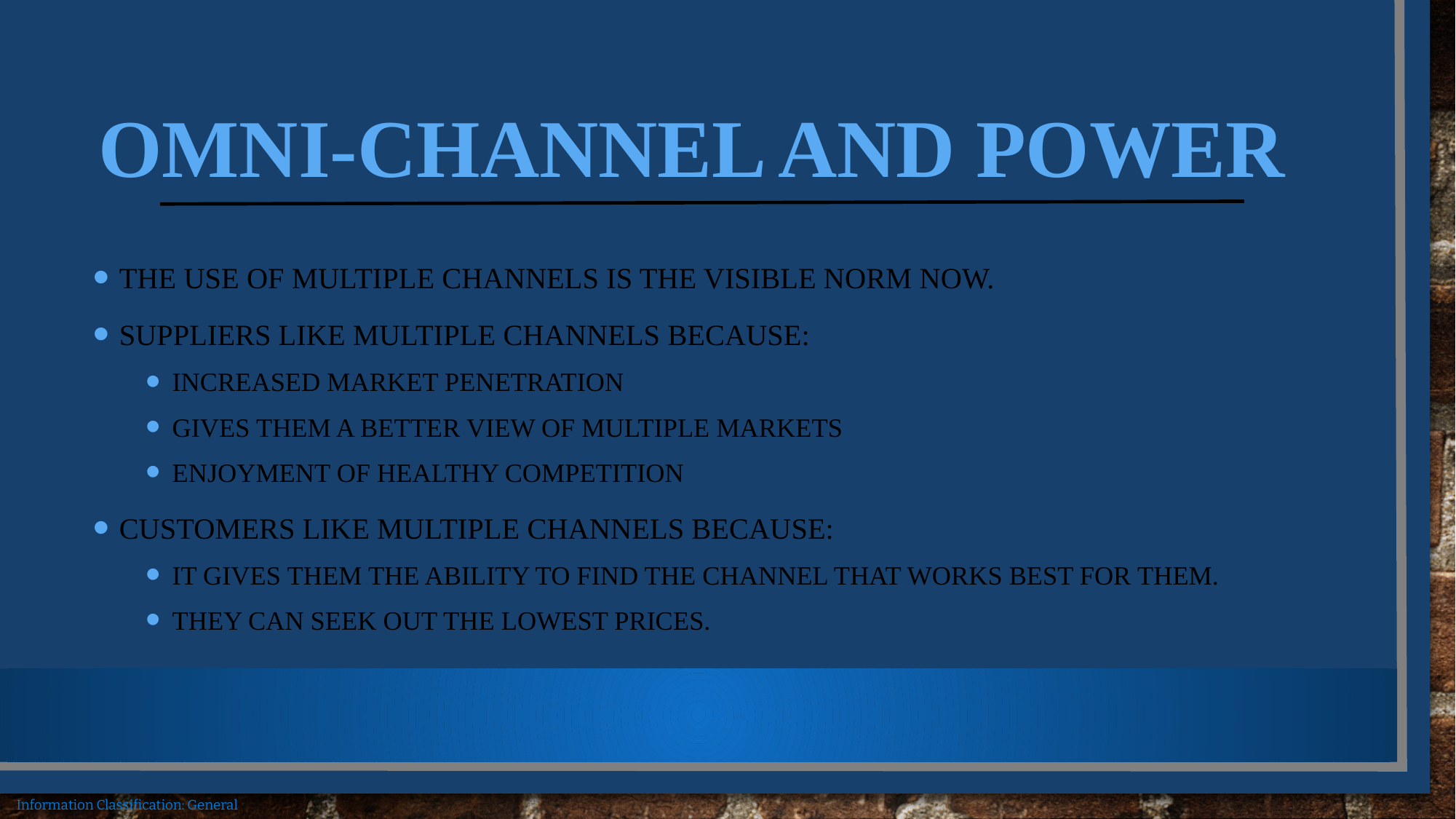

# Omni-Channel and Power
The use of multiple channels is the visible norm now.
Suppliers like multiple channels because:
Increased market penetration
Gives them a better view of multiple markets
Enjoyment of healthy competition
Customers like multiple channels because:
It gives them the ability to find the channel that works best for them.
They can seek out the lowest prices.